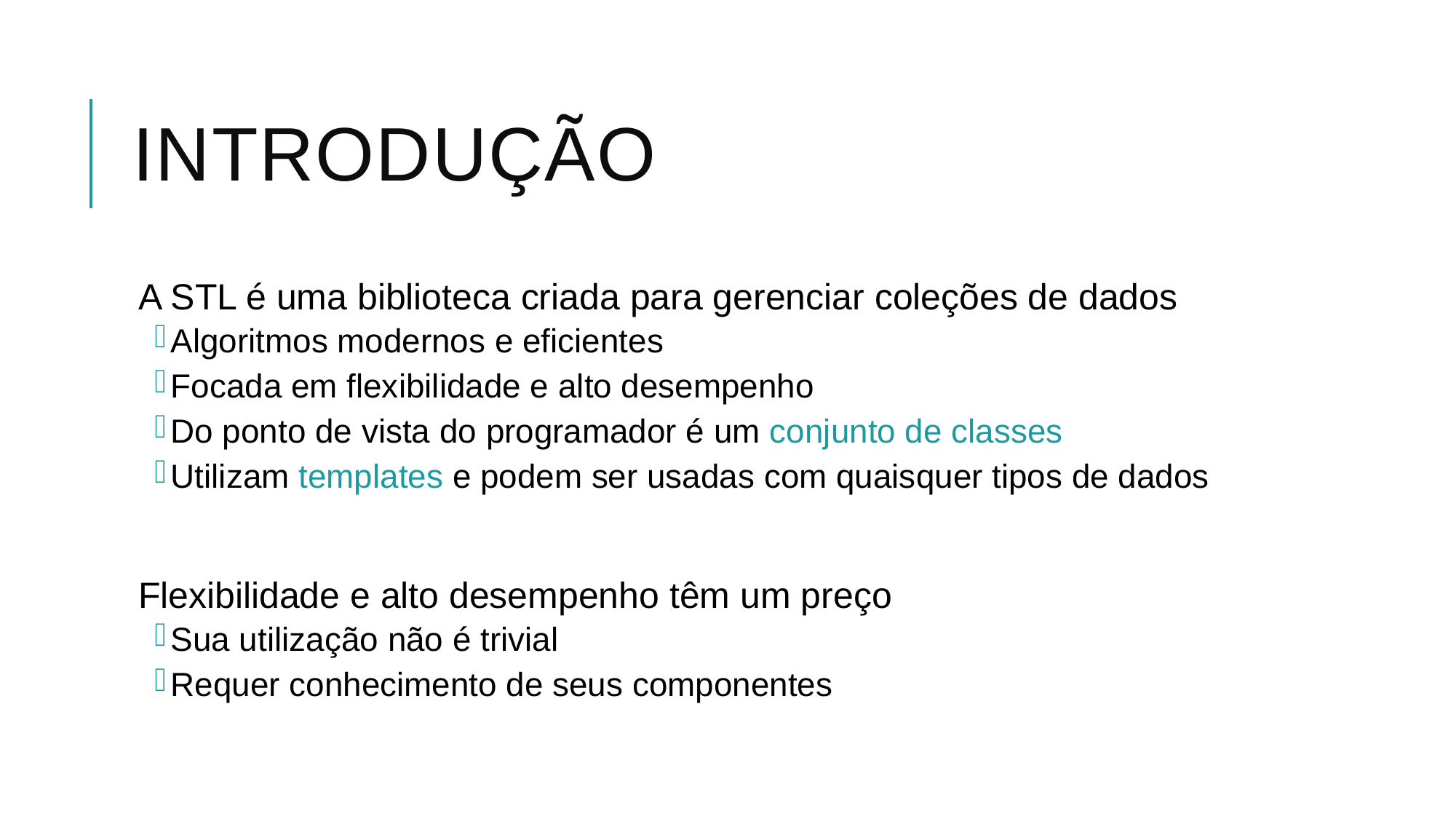

# Introdução
A STL é uma biblioteca criada para gerenciar coleções de dados
Algoritmos modernos e eficientes
Focada em flexibilidade e alto desempenho
Do ponto de vista do programador é um conjunto de classes
Utilizam templates e podem ser usadas com quaisquer tipos de dados

Flexibilidade e alto desempenho têm um preço
Sua utilização não é trivial
Requer conhecimento de seus componentes